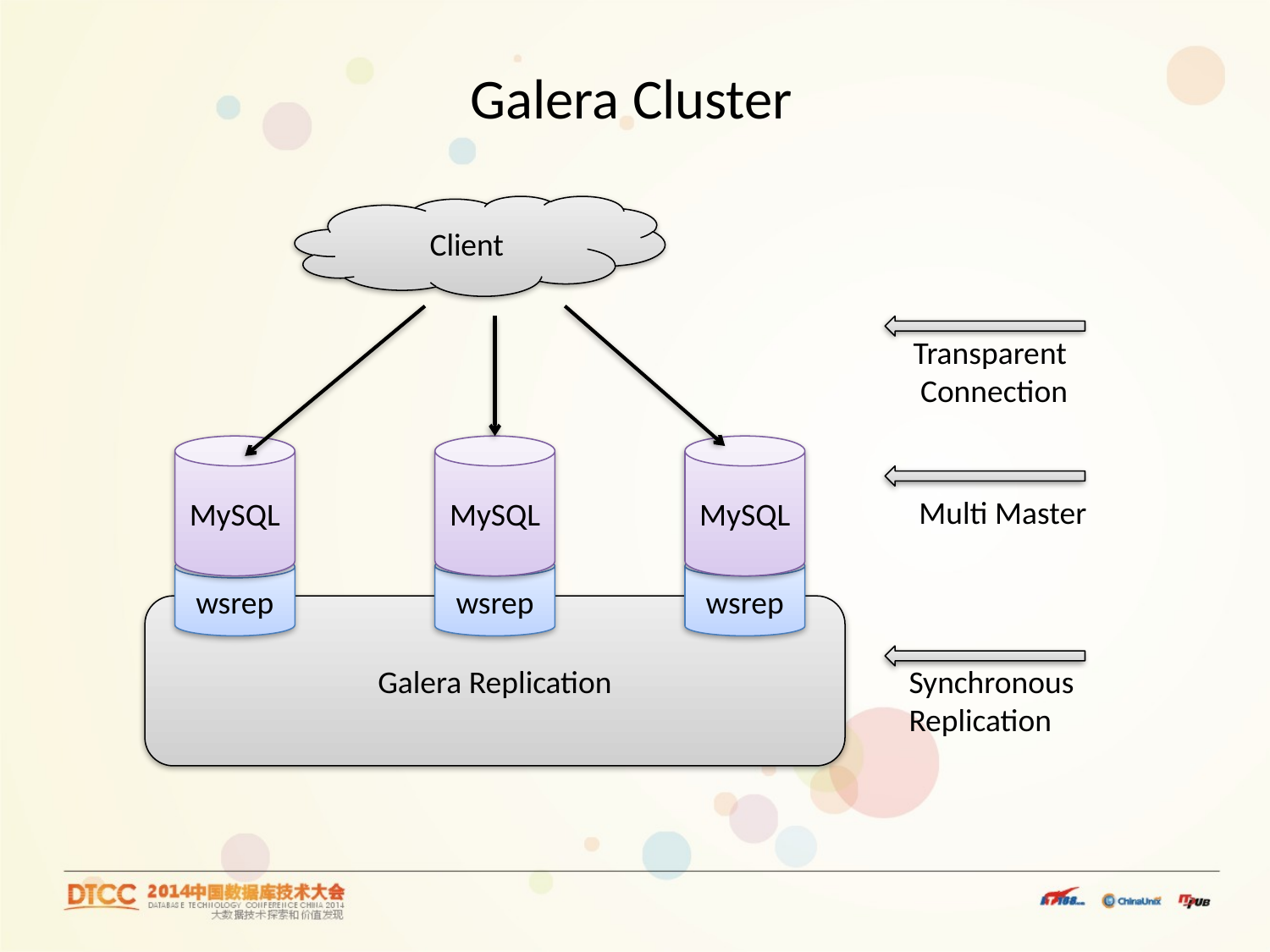

Galera Cluster

Client

Transparent
 Connection
MySQL
MySQL
MySQL

Multi Master
wsrep
wsrep
wsrep
Galera Replication

Synchronous
Replication